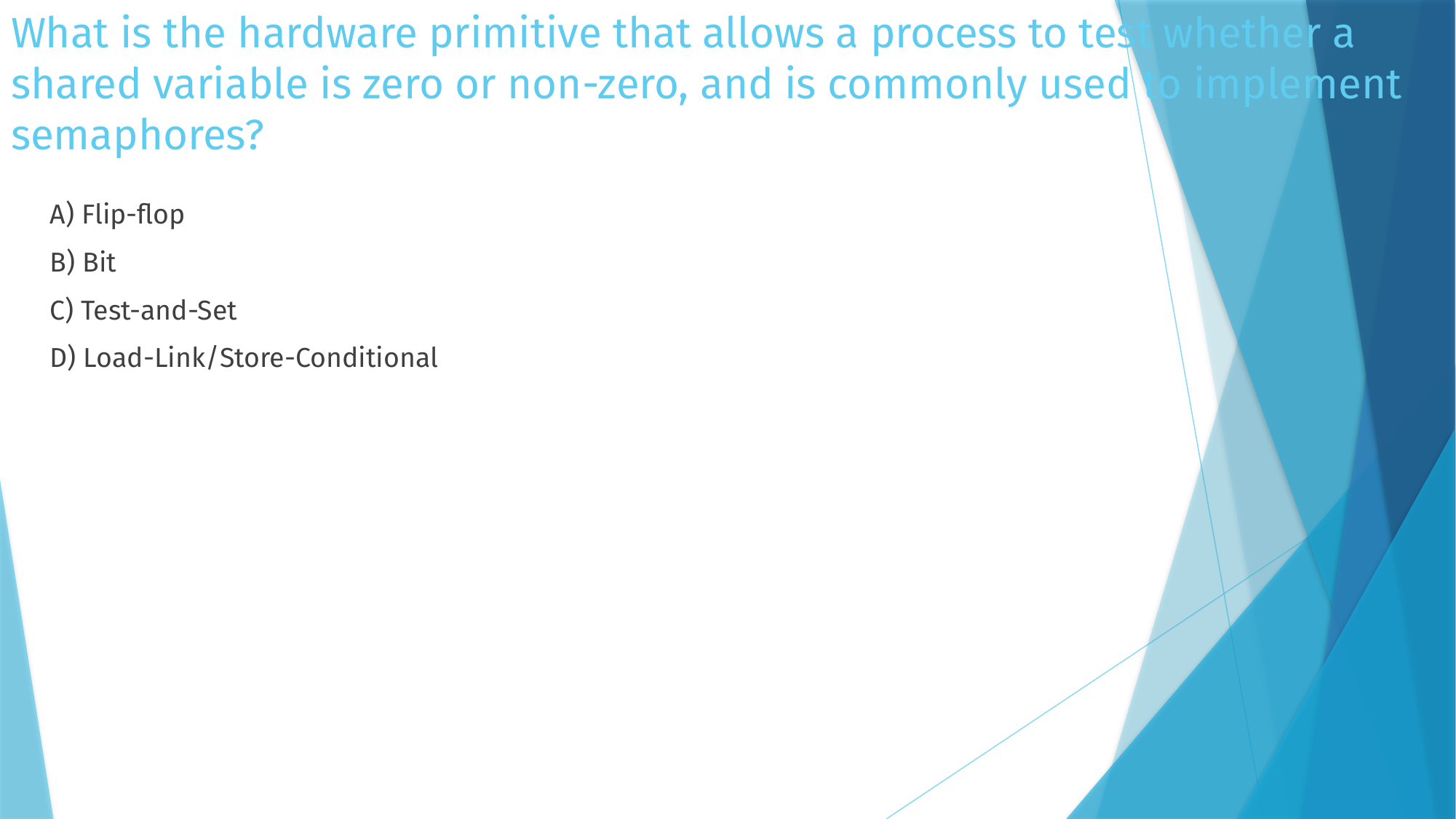

# What is the hardware primitive that allows a process to test whether a shared variable is zero or non-zero, and is commonly used to implement semaphores?
	A) Flip-flop
	B) Bit
	C) Test-and-Set
	D) Load-Link/Store-Conditional